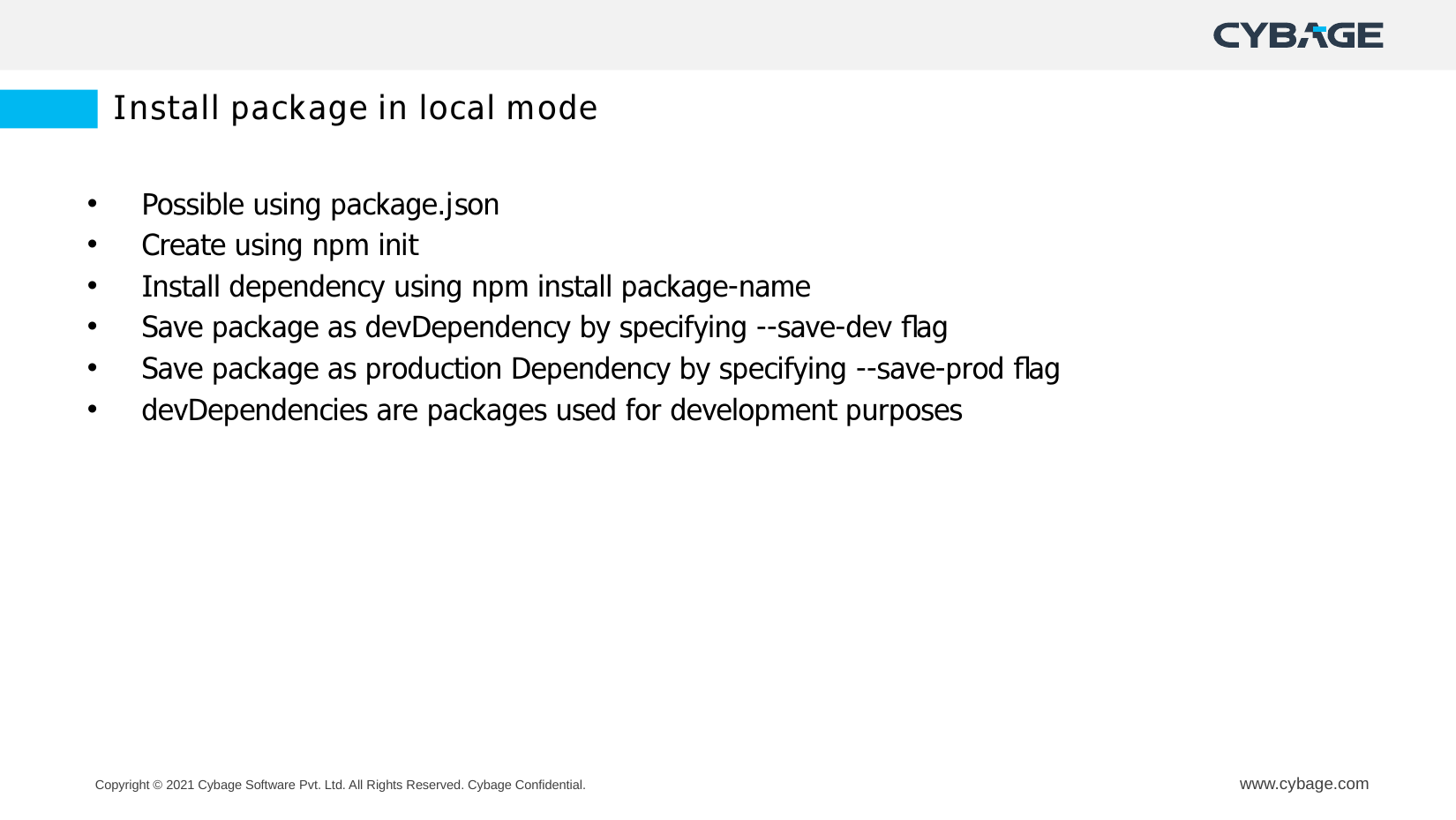

# Install package in local mode
Possible using package.json
Create using npm init
Install dependency using npm install package-name
Save package as devDependency by specifying --save-dev flag
Save package as production Dependency by specifying --save-prod flag
devDependencies are packages used for development purposes